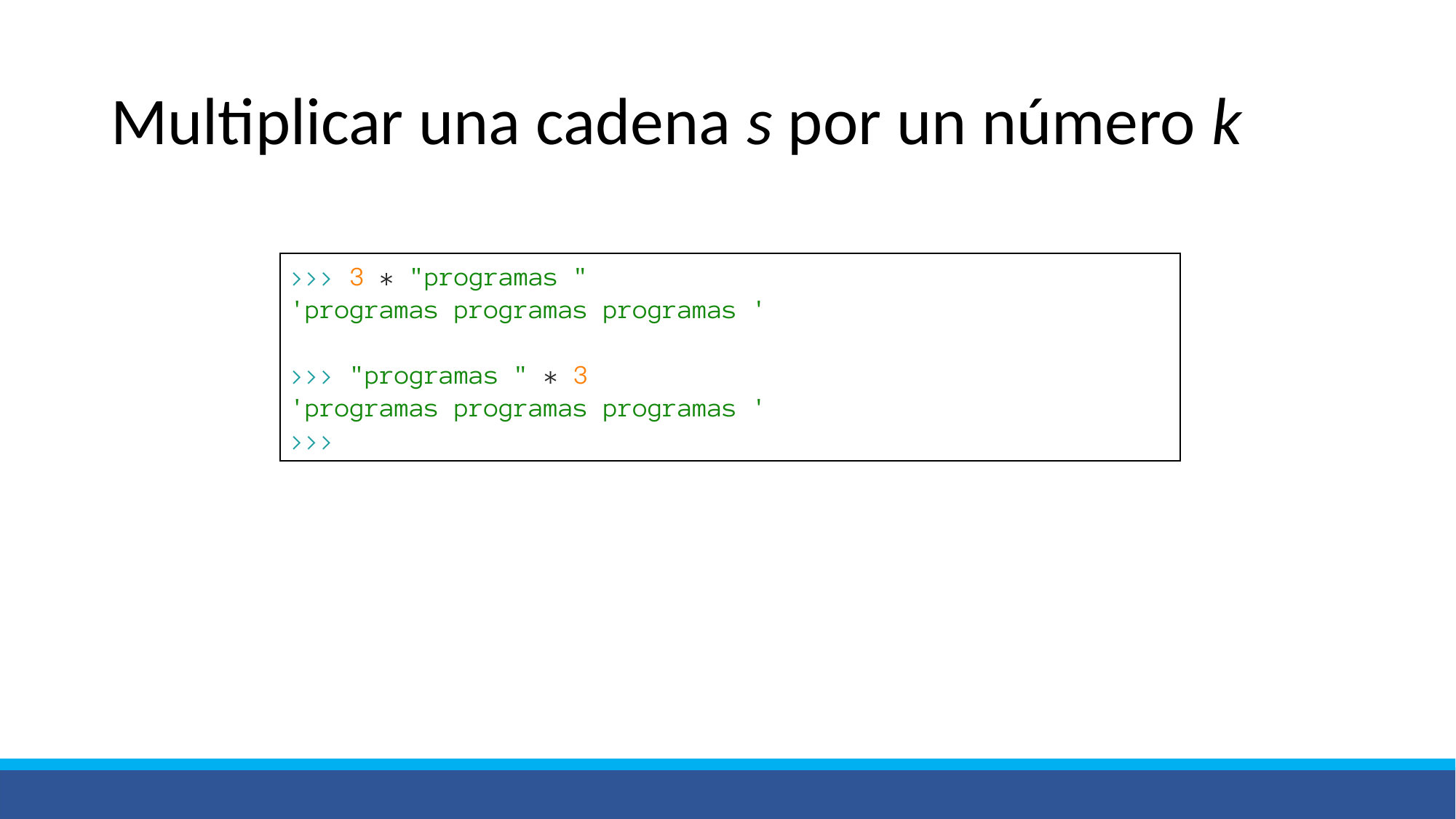

# Multiplicar una cadena s por un número k
>>> 3 * "programas "
'programas programas programas '

>>> "programas " * 3
'programas programas programas '
>>>